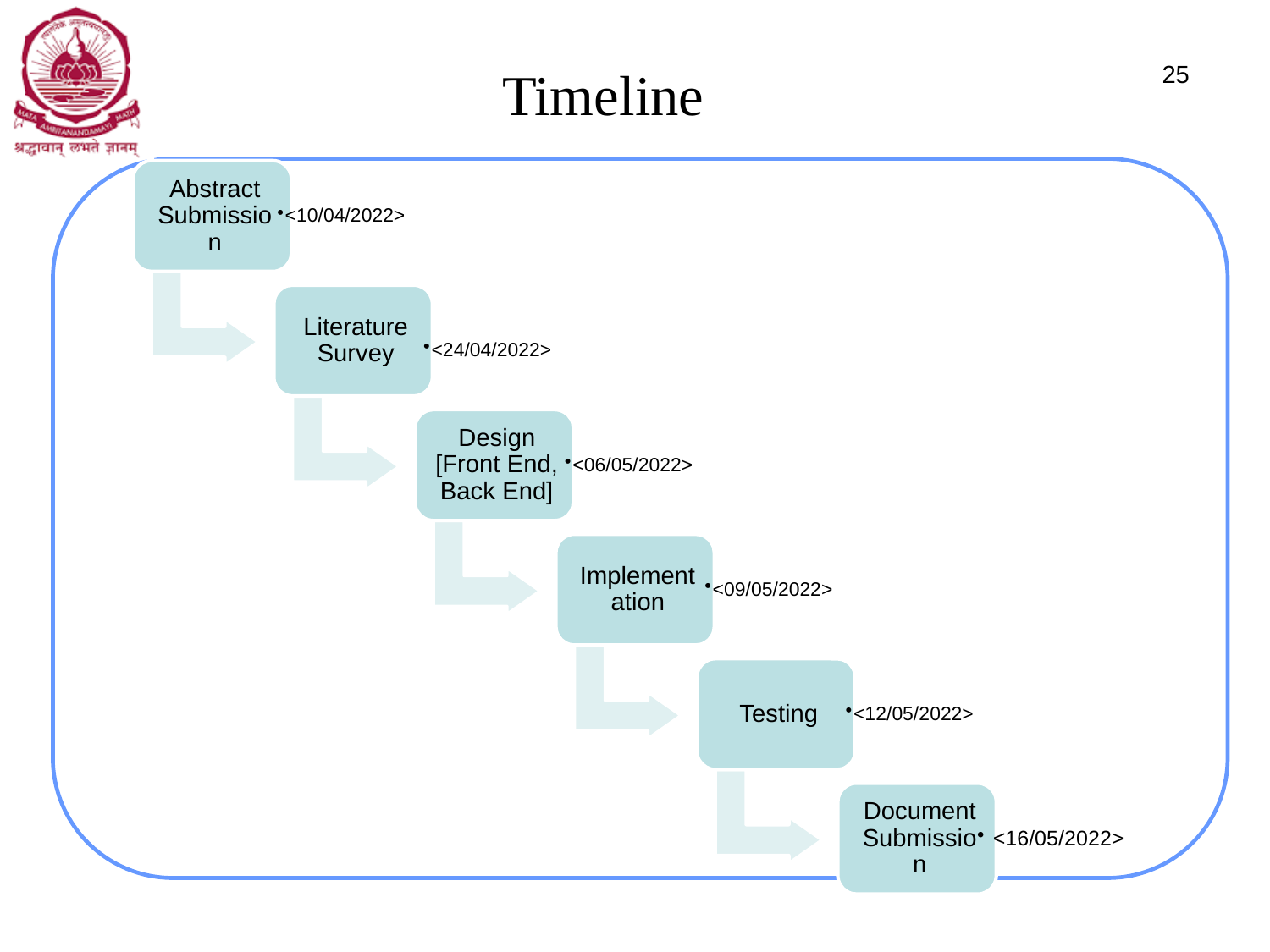

# Timeline
25
Abstract Submission
<10/04/2022>
Literature Survey
<24/04/2022>
Design [Front End, Back End]
<06/05/2022>
Implementation
<09/05/2022>
Testing
<12/05/2022>
Document Submission
<16/05/2022>